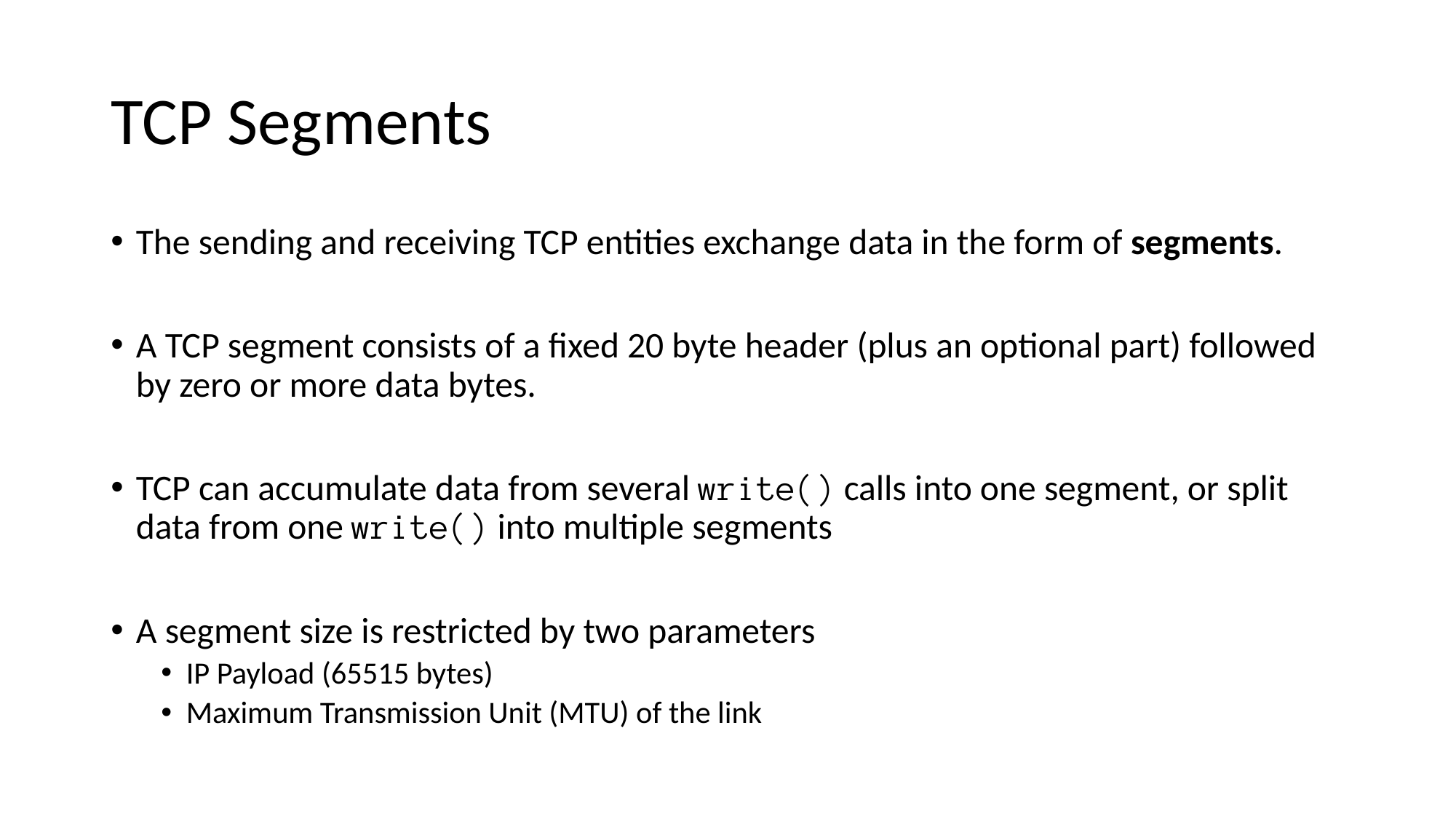

# TCP Segments
The sending and receiving TCP entities exchange data in the form of segments.

A TCP segment consists of a fixed 20 byte header (plus an optional part) followed by zero or more data bytes.

TCP can accumulate data from several write() calls into one segment, or split data from one write() into multiple segments

A segment size is restricted by two parameters
IP Payload (65515 bytes)
Maximum Transmission Unit (MTU) of the link